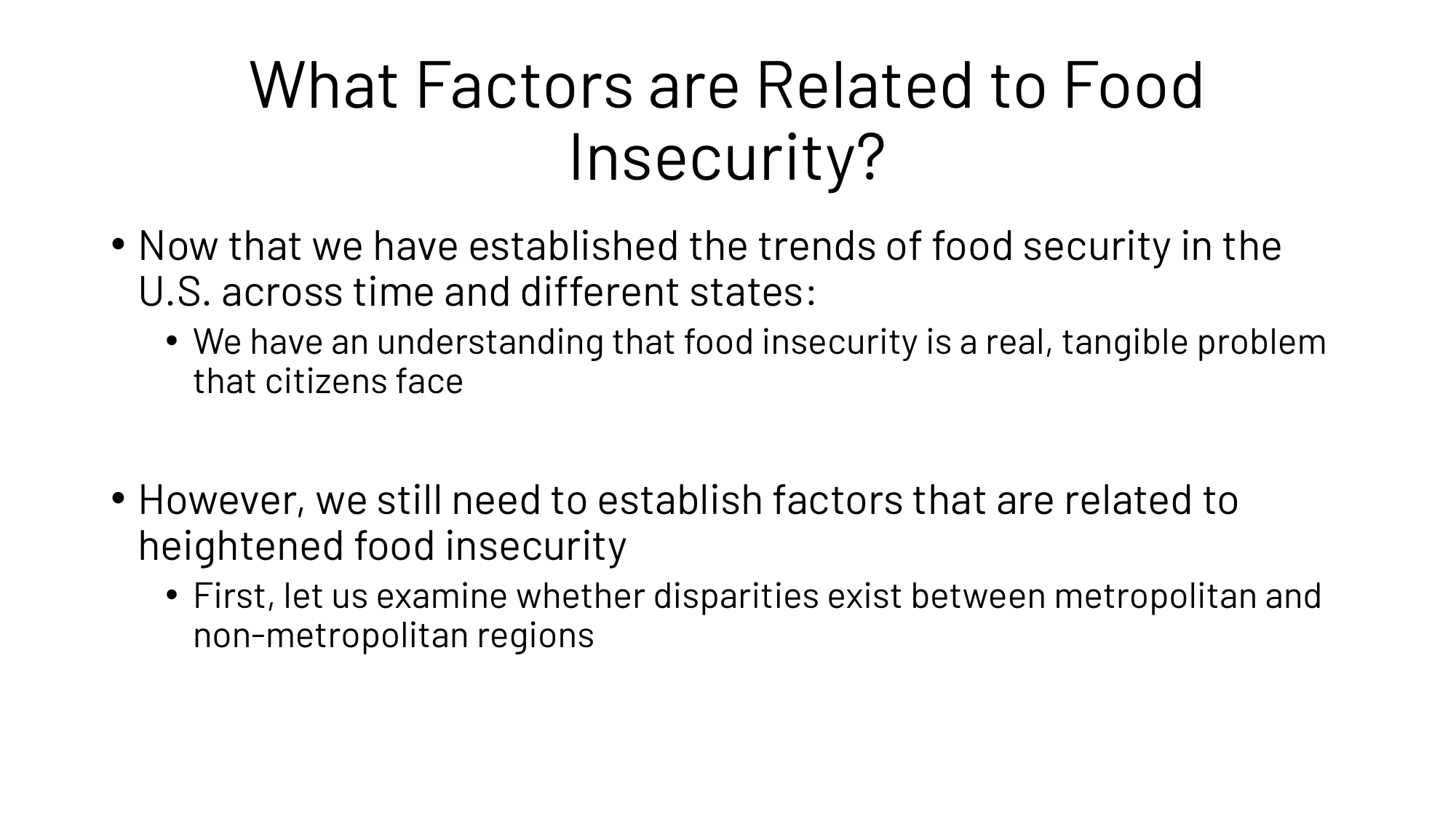

# What Factors are Related to Food Insecurity?
Now that we have established the trends of food security in the U.S. across time and different states:
We have an understanding that food insecurity is a real, tangible problem that citizens face

However, we still need to establish factors that are related to heightened food insecurity
First, let us examine whether disparities exist between metropolitan and non-metropolitan regions